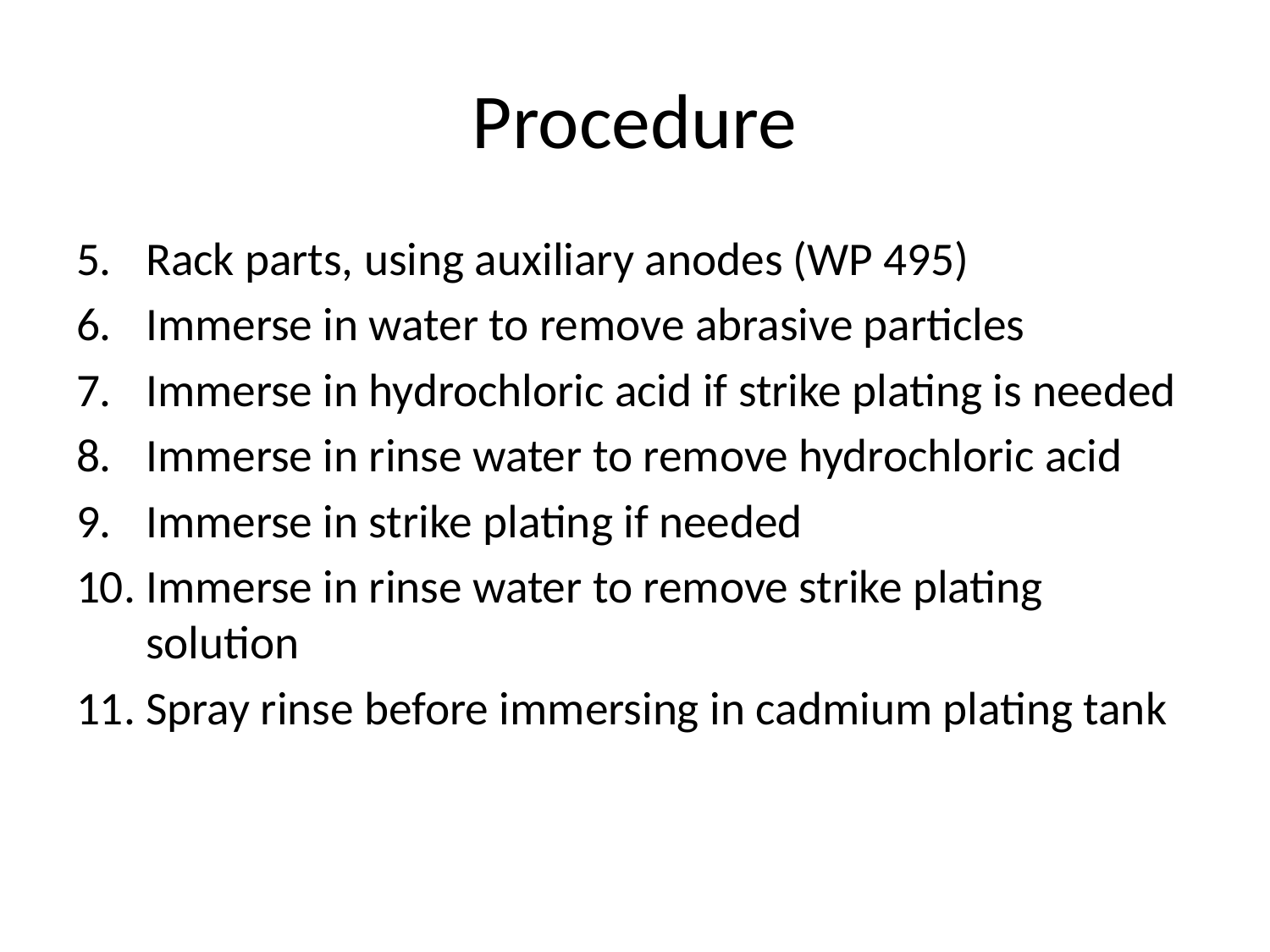

# Procedure
Rack parts, using auxiliary anodes (WP 495)
Immerse in water to remove abrasive particles
Immerse in hydrochloric acid if strike plating is needed
Immerse in rinse water to remove hydrochloric acid
Immerse in strike plating if needed
Immerse in rinse water to remove strike plating solution
Spray rinse before immersing in cadmium plating tank